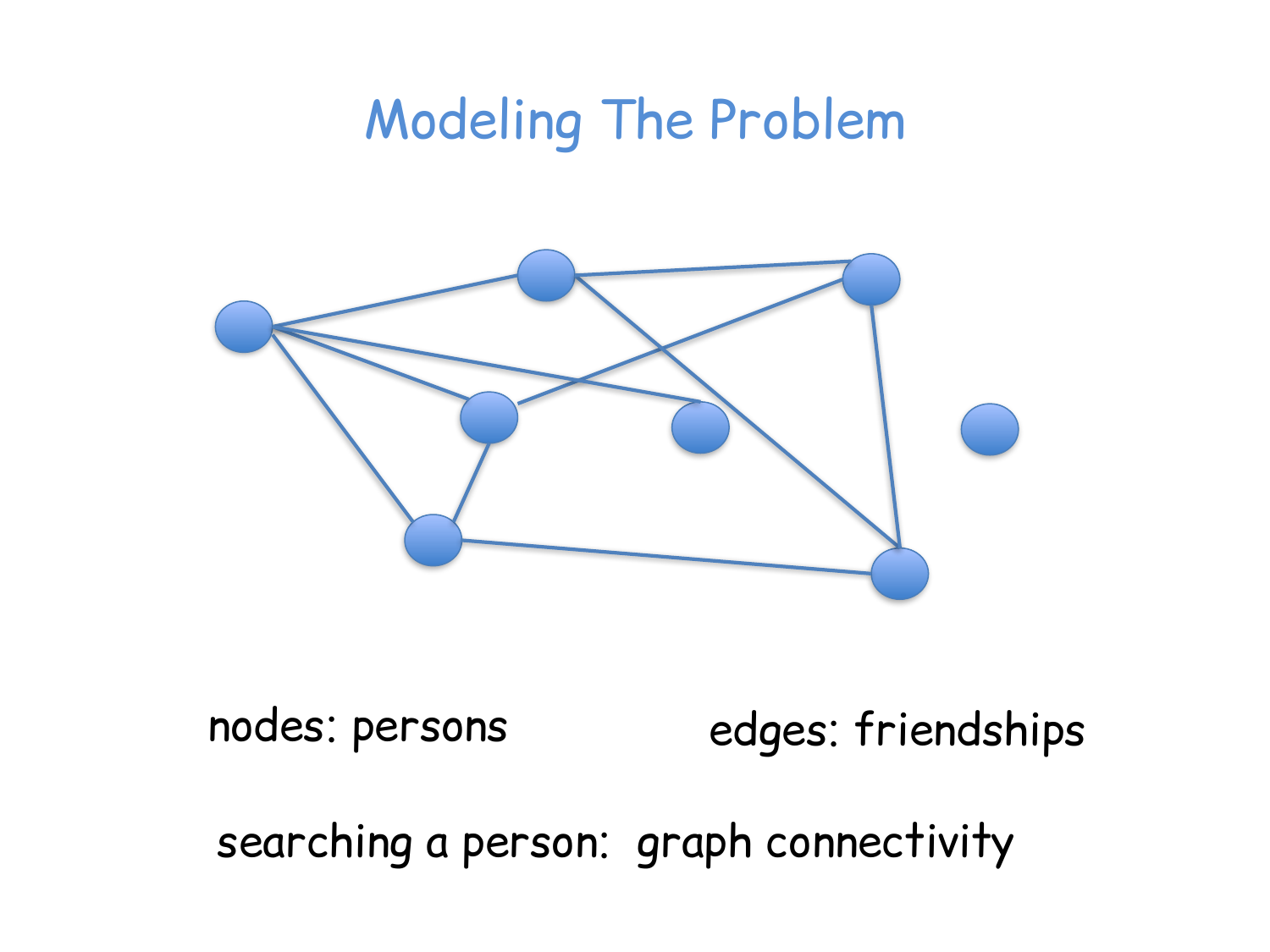

# Modeling The Problem

nodes: persons
edges: friendships
searching a person:  graph connectivity